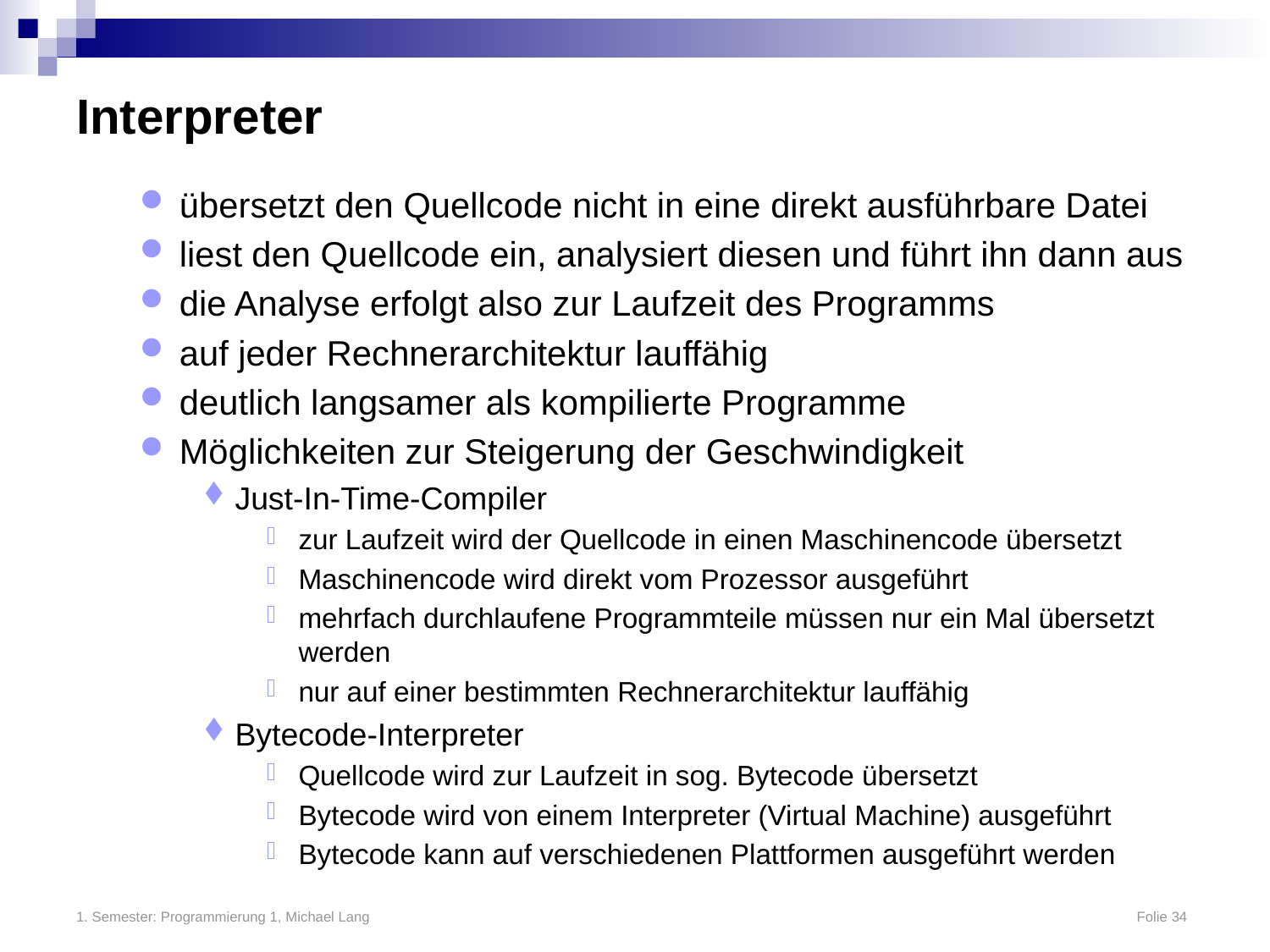

# Interpreter
übersetzt den Quellcode nicht in eine direkt ausführbare Datei
liest den Quellcode ein, analysiert diesen und führt ihn dann aus
die Analyse erfolgt also zur Laufzeit des Programms
auf jeder Rechnerarchitektur lauffähig
deutlich langsamer als kompilierte Programme
Möglichkeiten zur Steigerung der Geschwindigkeit
Just-In-Time-Compiler
zur Laufzeit wird der Quellcode in einen Maschinencode übersetzt
Maschinencode wird direkt vom Prozessor ausgeführt
mehrfach durchlaufene Programmteile müssen nur ein Mal übersetzt werden
nur auf einer bestimmten Rechnerarchitektur lauffähig
Bytecode-Interpreter
Quellcode wird zur Laufzeit in sog. Bytecode übersetzt
Bytecode wird von einem Interpreter (Virtual Machine) ausgeführt
Bytecode kann auf verschiedenen Plattformen ausgeführt werden
1. Semester: Programmierung 1, Michael Lang	Folie 34